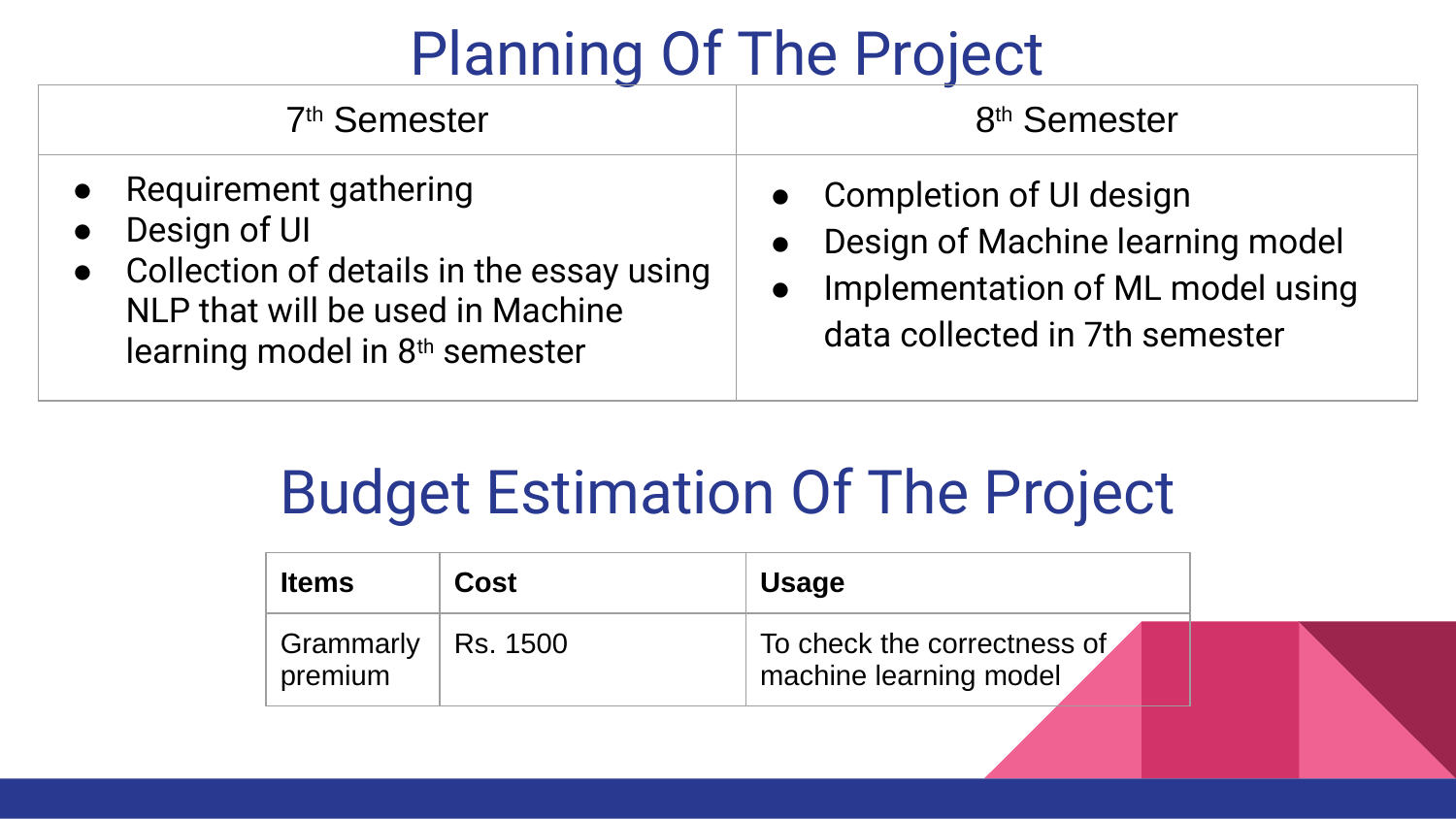

# Planning Of The Project
| 7th Semester | 8th Semester |
| --- | --- |
| Requirement gathering Design of UI Collection of details in the essay using NLP that will be used in Machine learning model in 8th semester | Completion of UI design Design of Machine learning model Implementation of ML model using data collected in 7th semester |
Budget Estimation Of The Project

| Items | Cost | Usage |
| --- | --- | --- |
| Grammarly premium | Rs. 1500 | To check the correctness of machine learning model |